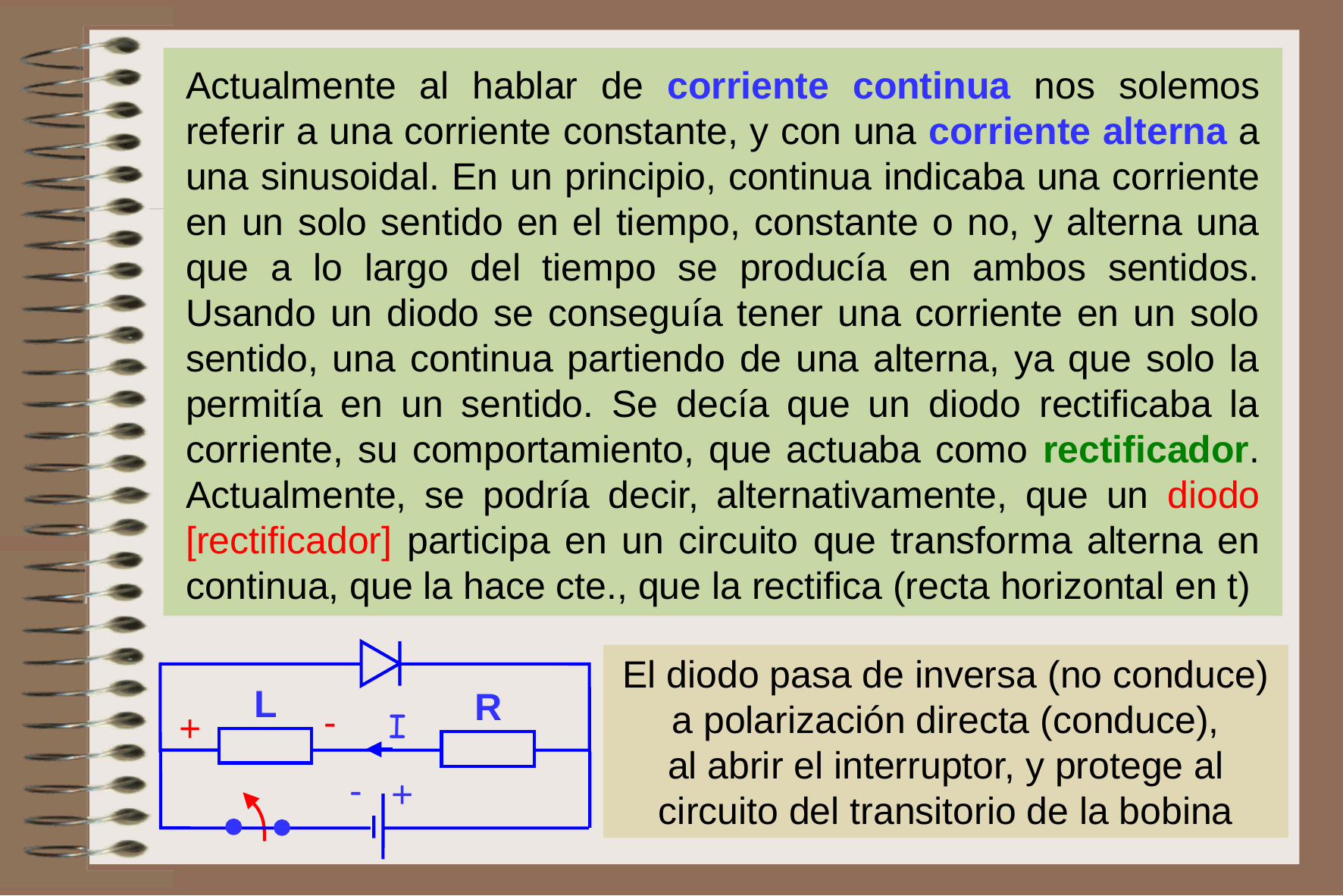

Actualmente al hablar de corriente continua nos solemos referir a una corriente constante, y con una corriente alterna a una sinusoidal. En un principio, continua indicaba una corriente en un solo sentido en el tiempo, constante o no, y alterna una que a lo largo del tiempo se producía en ambos sentidos. Usando un diodo se conseguía tener una corriente en un solo sentido, una continua partiendo de una alterna, ya que solo la permitía en un sentido. Se decía que un diodo rectificaba la corriente, su comportamiento, que actuaba como rectificador. Actualmente, se podría decir, alternativamente, que un diodo [rectificador] participa en un circuito que transforma alterna en continua, que la hace cte., que la rectifica (recta horizontal en t)

El diodo pasa de inversa (no conduce) a polarización directa (conduce),
al abrir el interruptor, y protege al circuito del transitorio de la bobina
L
R
I

-

+

-
+